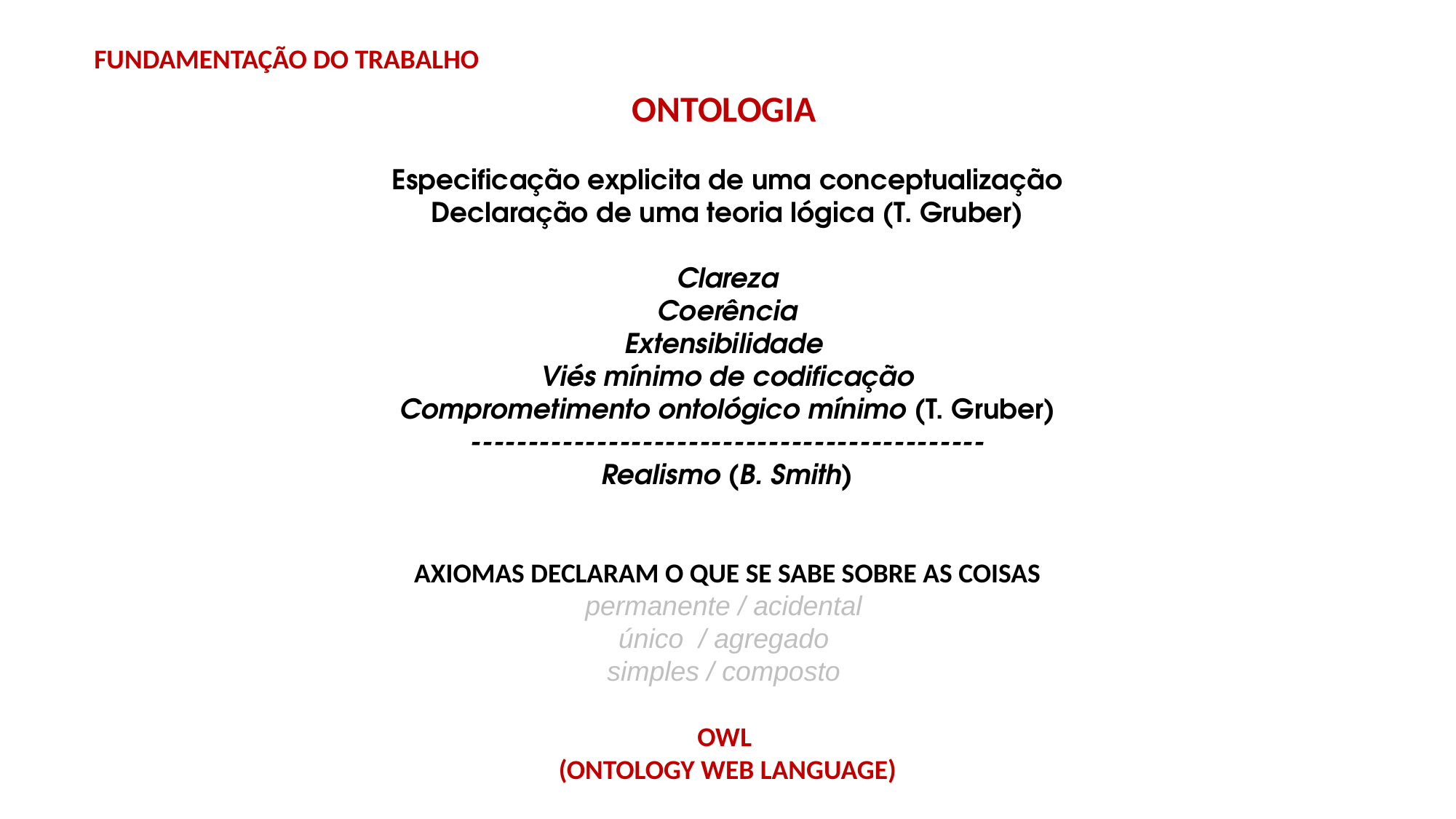

FUNDAMENTAÇÃO DO TRABALHO
ONTOLOGIA

Especificação explicita de uma conceptualização
Declaração de uma teoria lógica (T. Gruber)

Clareza
Coerência
Extensibilidade
Viés mínimo de codificação
Comprometimento ontológico mínimo (T. Gruber)
---------------------------------------------
Realismo (B. Smith)

AXIOMAS DECLARAM O QUE SE SABE SOBRE AS COISAS
permanente / acidental
único  / agregado
simples / composto

OWL
(ONTOLOGY WEB LANGUAGE)